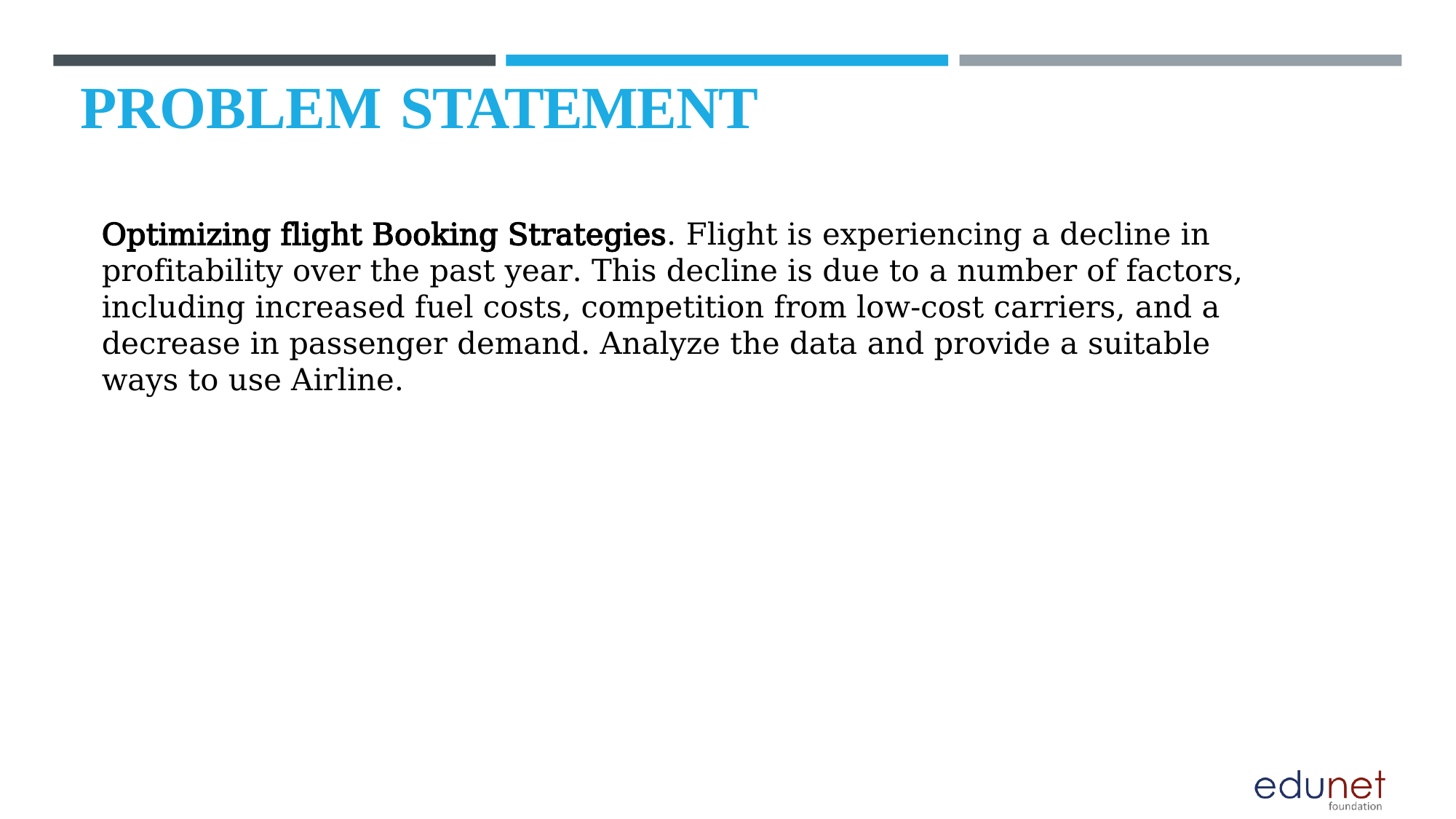

# PROBLEM STATEMENT
Optimizing flight Booking Strategies. Flight is experiencing a decline in profitability over the past year. This decline is due to a number of factors, including increased fuel costs, competition from low-cost carriers, and a decrease in passenger demand. Analyze the data and provide a suitable ways to use Airline.